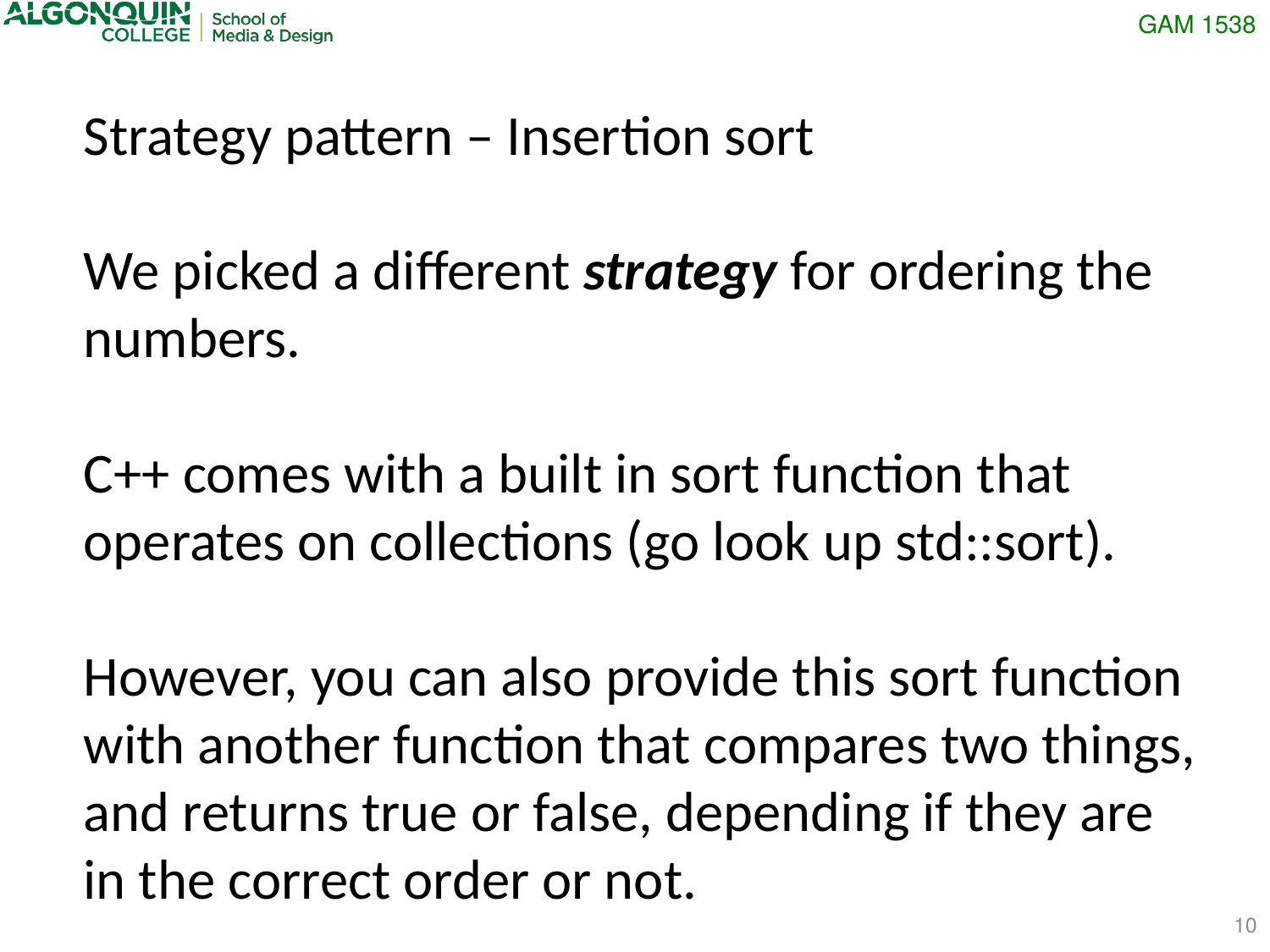

Strategy pattern – Insertion sort

We picked a different strategy for ordering the numbers.

C++ comes with a built in sort function that operates on collections (go look up std::sort).

However, you can also provide this sort function with another function that compares two things, and returns true or false, depending if they are in the correct order or not.
10